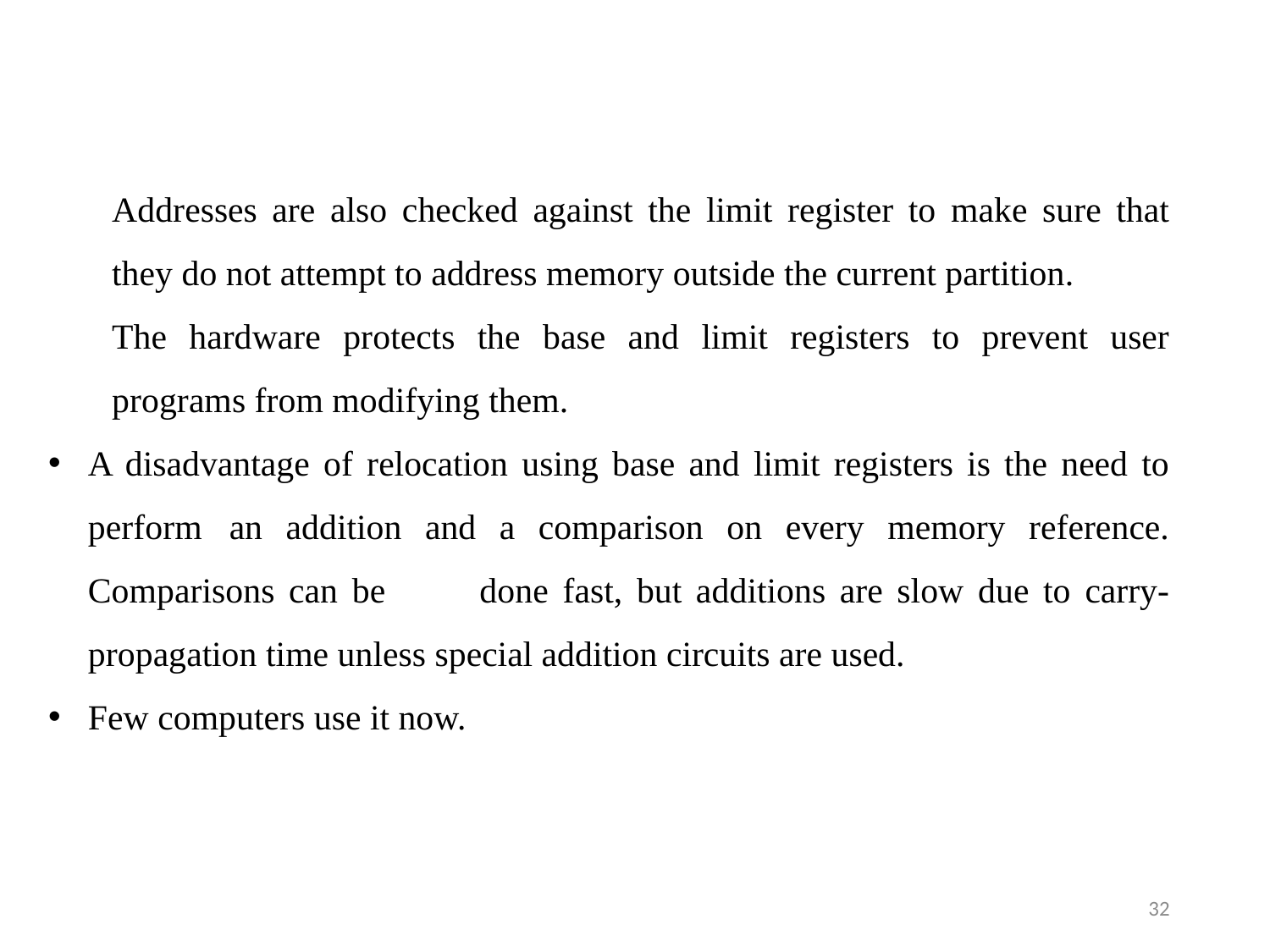

Addresses are also checked against the limit register to make sure that they do not attempt to address memory outside the current partition.
The hardware protects the base and limit registers to prevent user programs from modifying them.
A disadvantage of relocation using base and limit registers is the need to perform 	an addition and a comparison on every memory reference. Comparisons can be	done fast, but additions are slow due to carry-propagation time unless special addition circuits are used.
Few computers use it now.
32